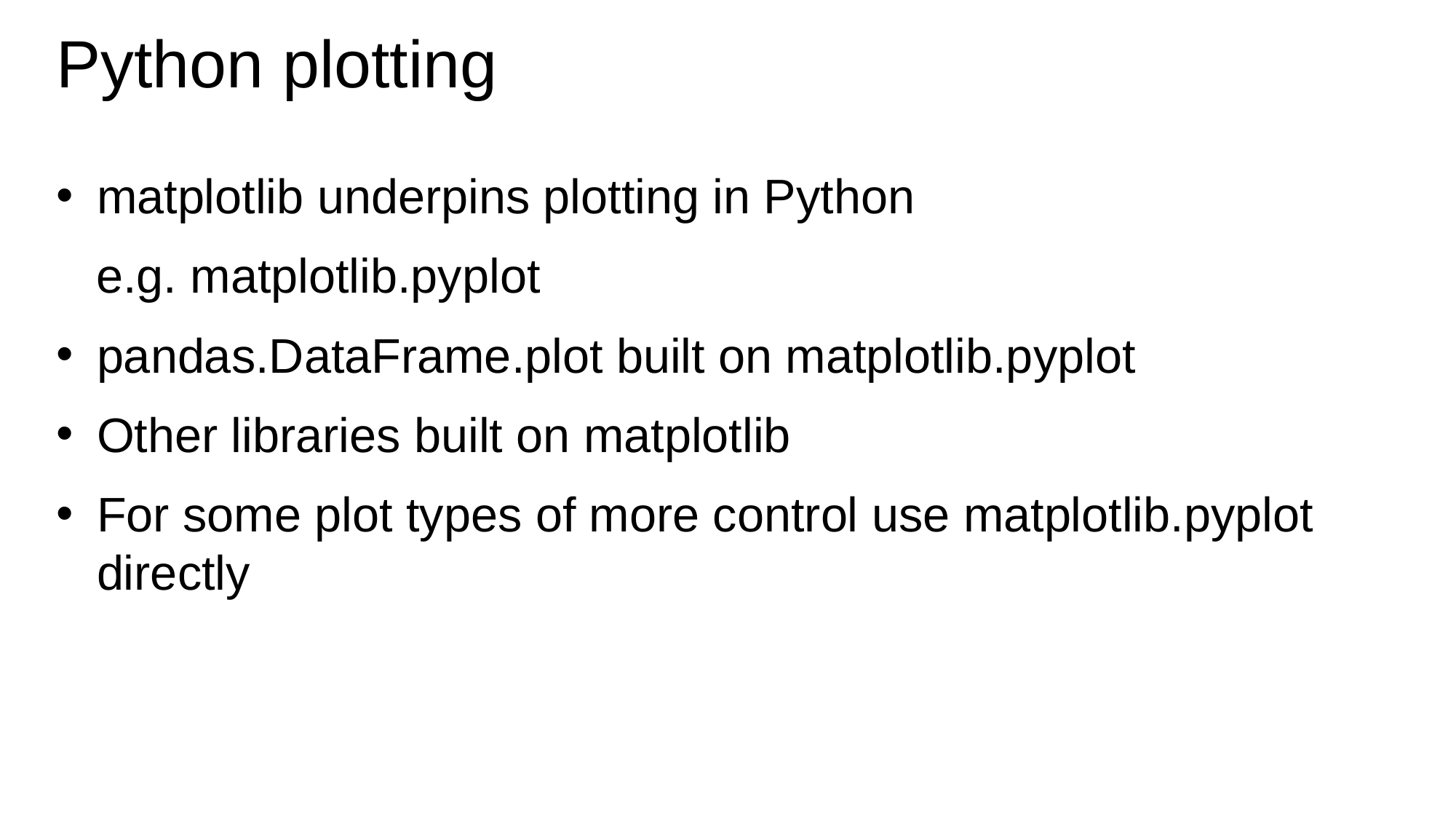

# Python plotting
matplotlib underpins plotting in Python
   e.g. matplotlib.pyplot
pandas.DataFrame.plot built on matplotlib.pyplot
Other libraries built on matplotlib
For some plot types of more control use matplotlib.pyplot directly